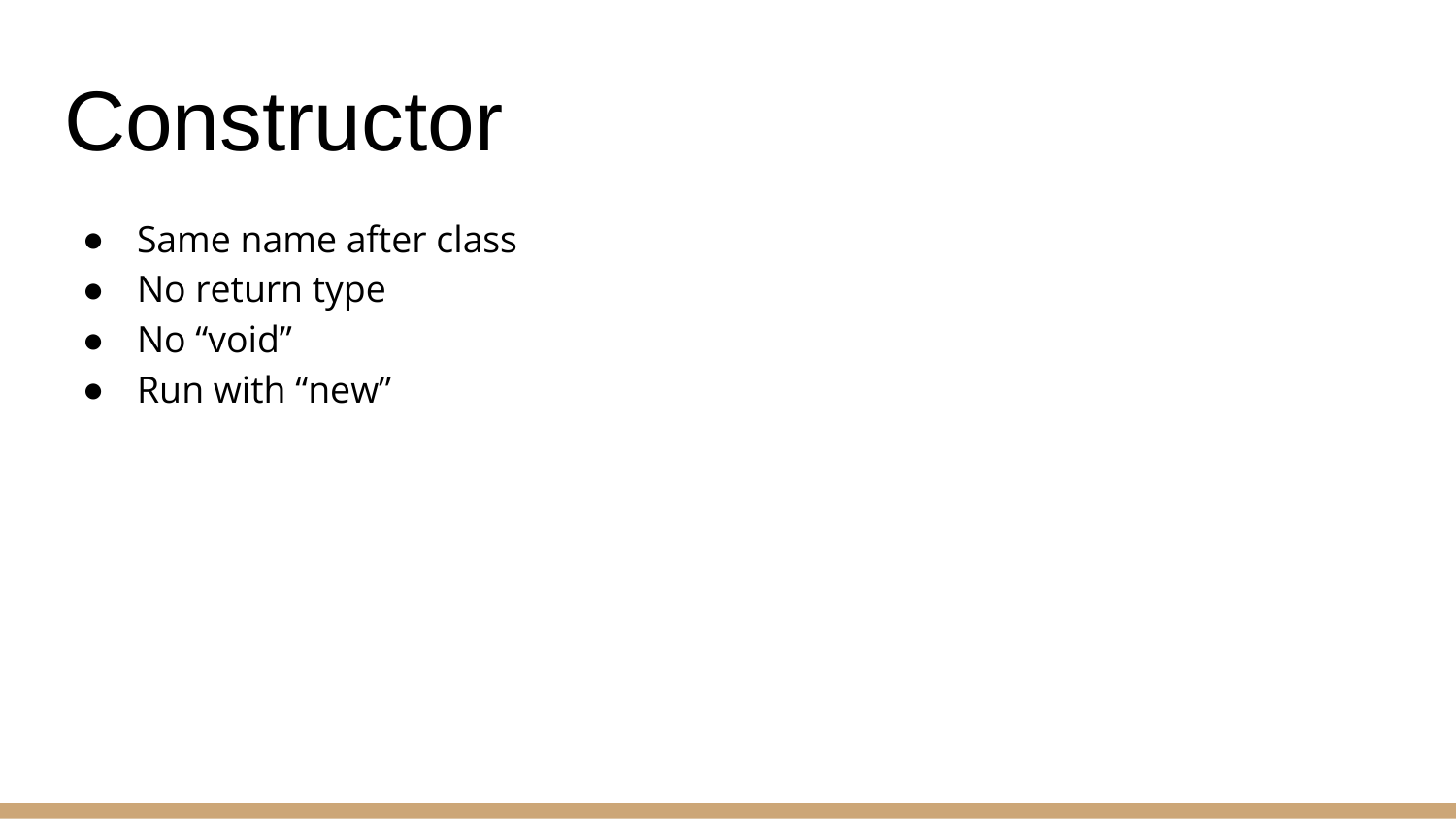

# Constructor
Same name after class
No return type
No “void”
Run with “new”